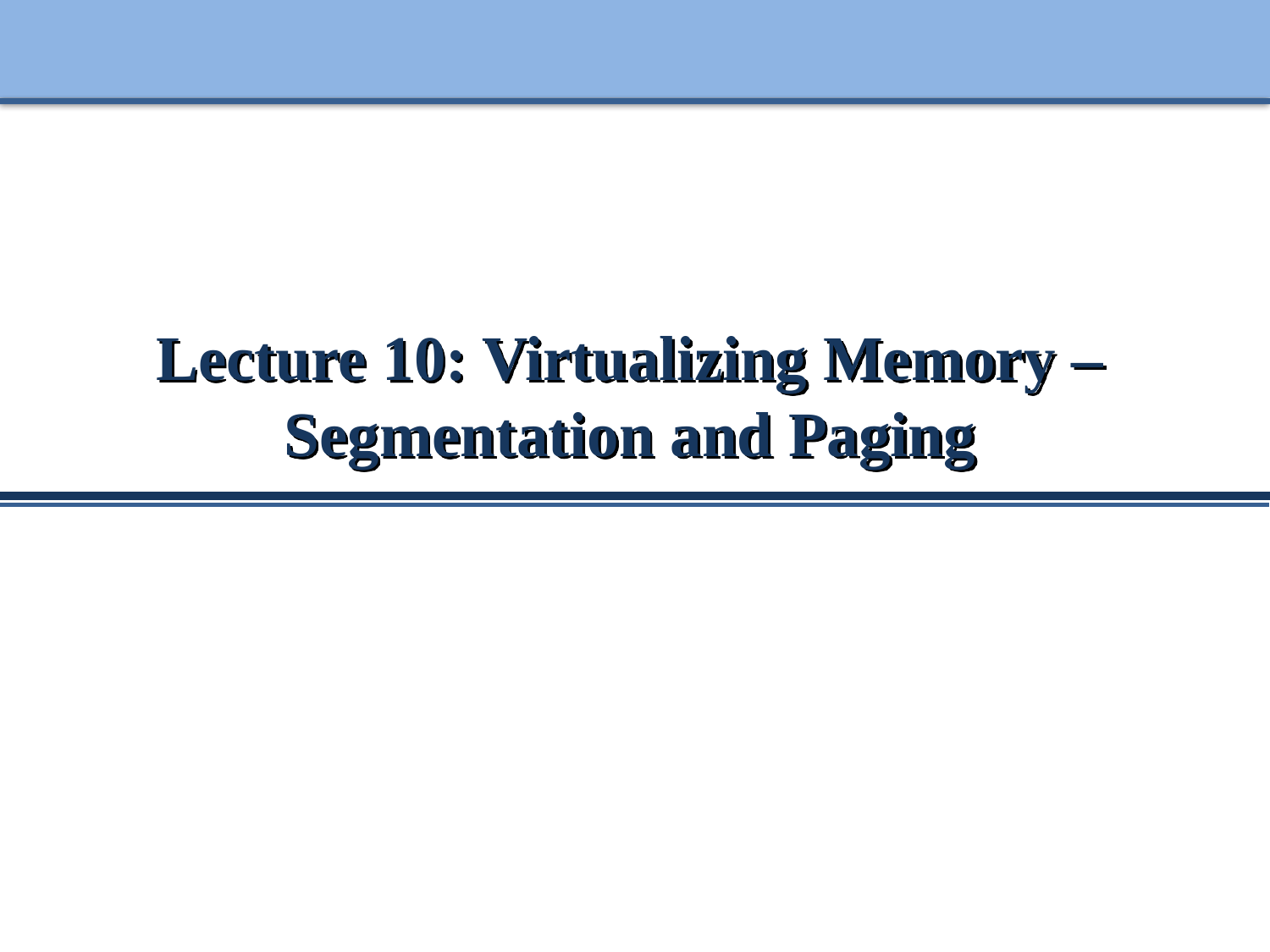

# Lecture 10: Virtualizing Memory – Segmentation and Paging